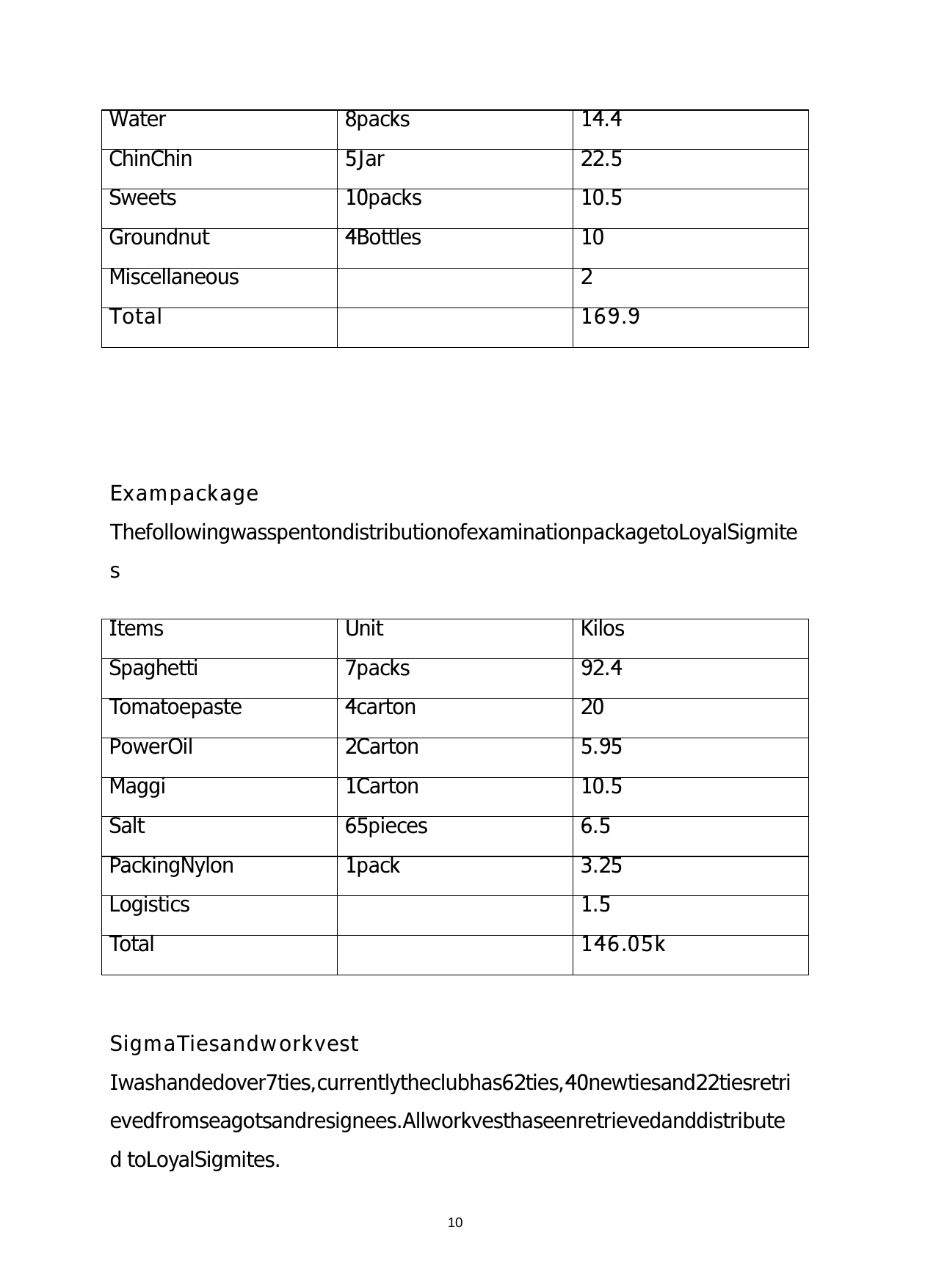

| Water | 8packs | 14.4 |
| --- | --- | --- |
| ChinChin | 5Jar | 22.5 |
| Sweets | 10packs | 10.5 |
| Groundnut | 4Bottles | 10 |
| Miscellaneous |  | 2 |
| Total |  | 169.9 |
Exampackage ThefollowingwasspentondistributionofexaminationpackagetoLoyalSigmite s
| Items | Unit | Kilos |
| --- | --- | --- |
| Spaghetti | 7packs | 92.4 |
| Tomatoepaste | 4carton | 20 |
| PowerOil | 2Carton | 5.95 |
| Maggi | 1Carton | 10.5 |
| Salt | 65pieces | 6.5 |
| PackingNylon | 1pack | 3.25 |
| Logistics |  | 1.5 |
| Total |  | 146.05k |
SigmaTiesandworkvest Iwashandedover7ties,currentlytheclubhas62ties,40newtiesand22tiesretri evedfromseagotsandresignees.Allworkvesthaseenretrievedanddistributed toLoyalSigmites.
10